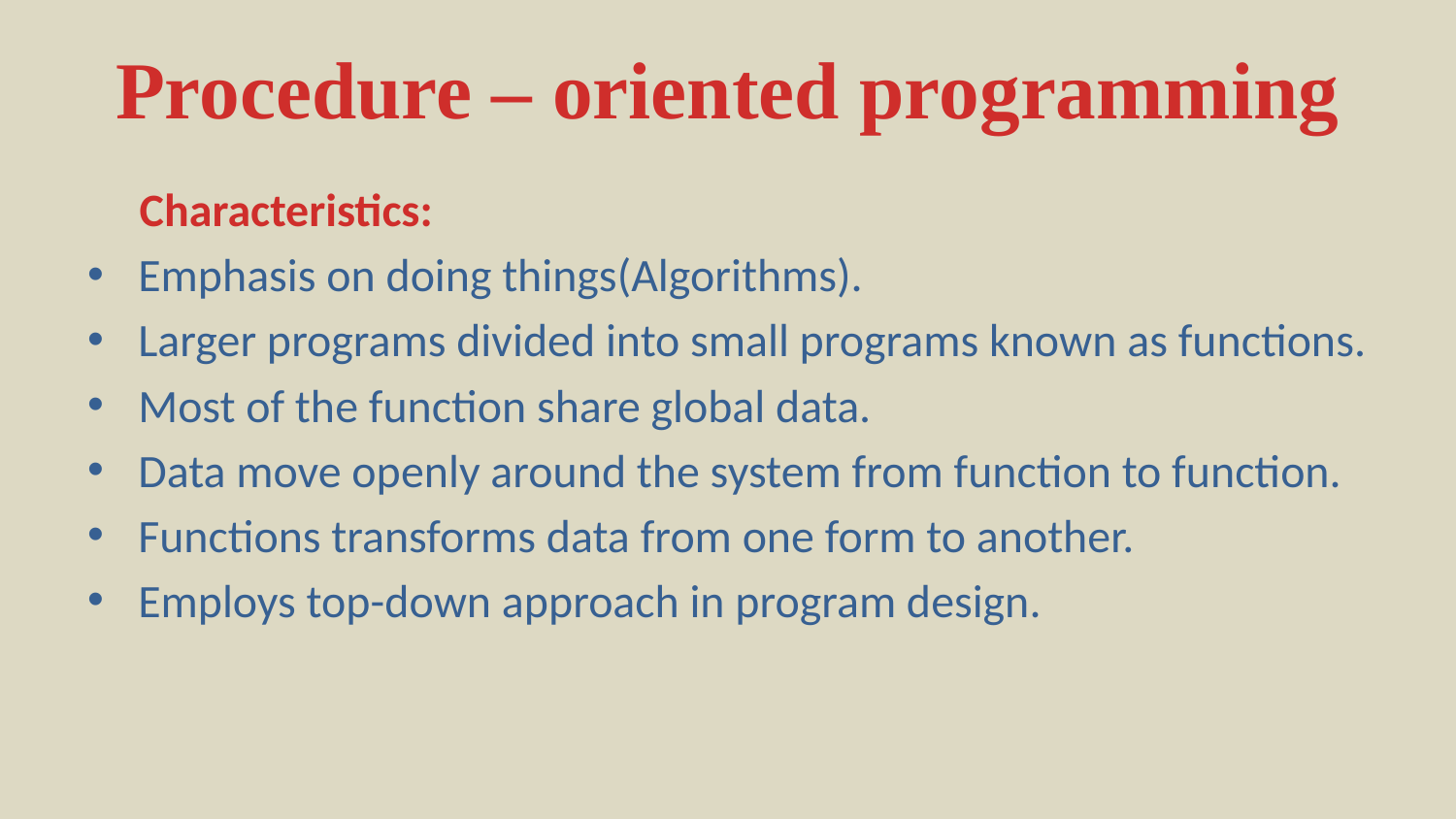

# Procedure – oriented programming
     Characteristics:
Emphasis on doing things(Algorithms).
Larger programs divided into small programs known as functions.
Most of the function share global data.
Data move openly around the system from function to function.
Functions transforms data from one form to another.
Employs top-down approach in program design.